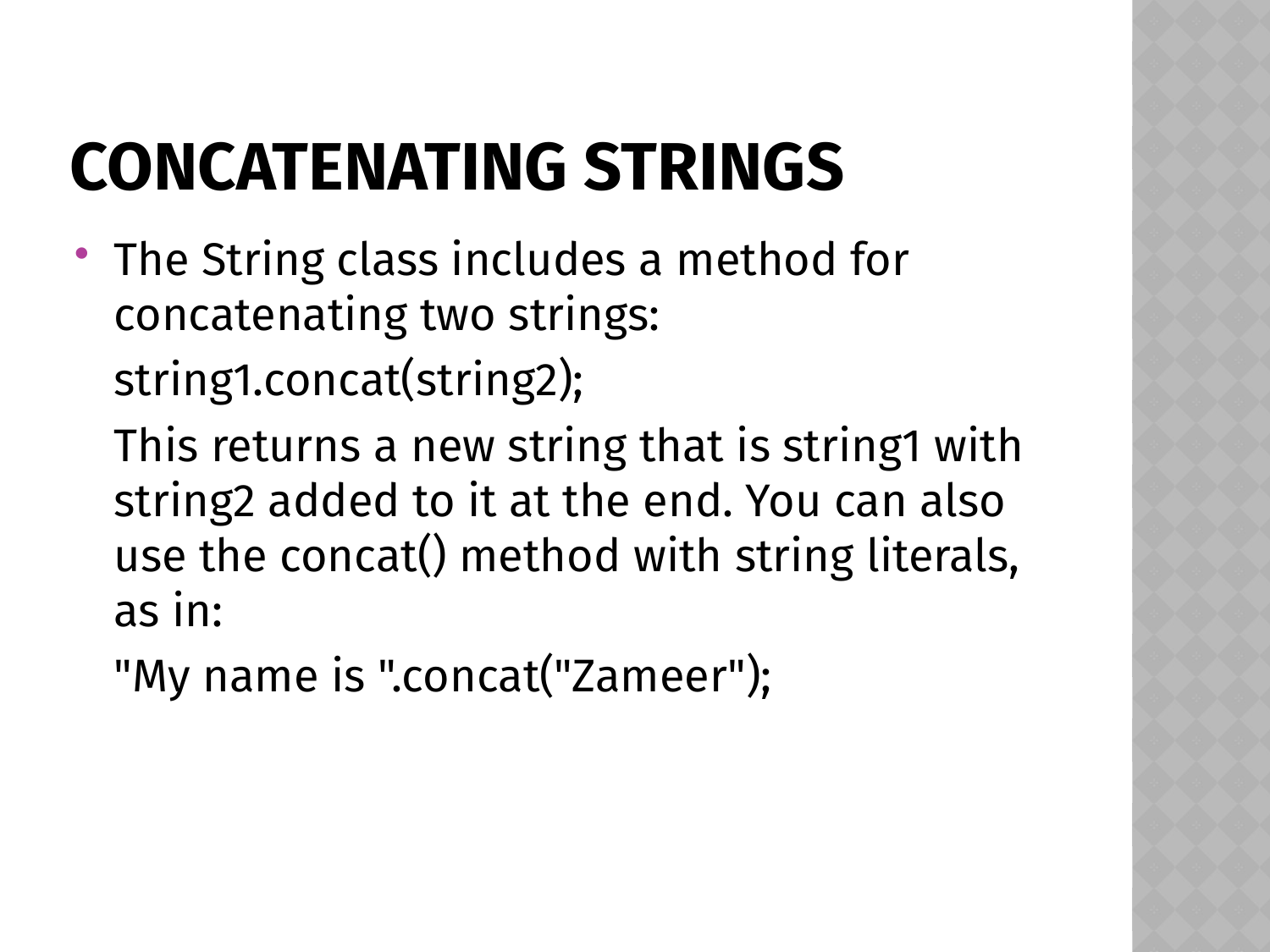

# Concatenating Strings
The String class includes a method for concatenating two strings:
	string1.concat(string2);
	This returns a new string that is string1 with string2 added to it at the end. You can also use the concat() method with string literals, as in:
	"My name is ".concat("Zameer");